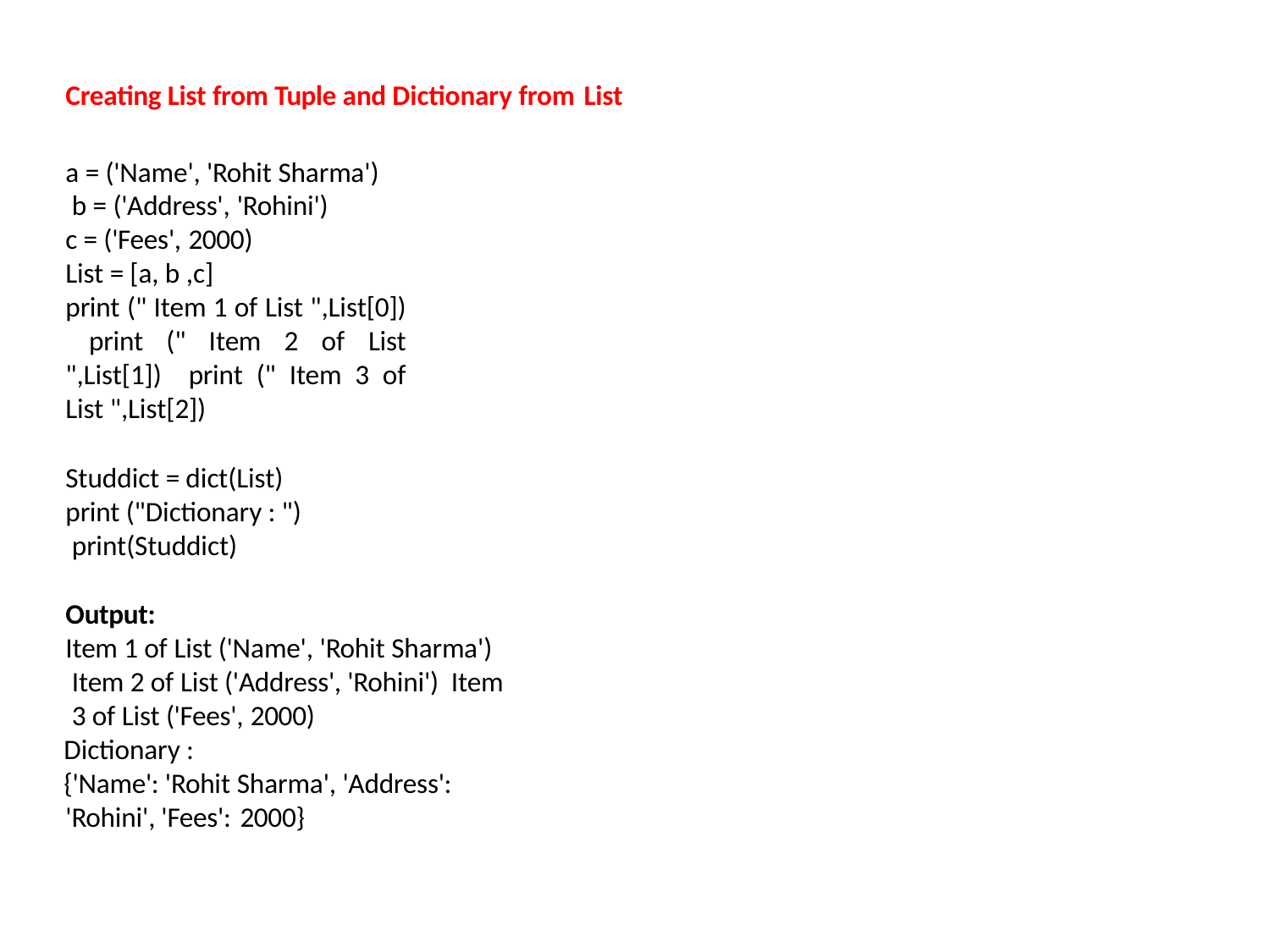

Creating List from Tuple and Dictionary from List

a = ('Name', 'Rohit Sharma')  b = ('Address', 'Rohini')
c = ('Fees', 2000)
List = [a, b ,c]
print (" Item 1 of List ",List[0])  print (" Item 2 of List ",List[1])  print (" Item 3 of List ",List[2])

Studdict = dict(List)  print ("Dictionary : ")  print(Studdict)

Output:
Item 1 of List ('Name', 'Rohit Sharma')  Item 2 of List ('Address', 'Rohini')  Item 3 of List ('Fees', 2000)
Dictionary :
{'Name': 'Rohit Sharma', 'Address': 'Rohini', 'Fees': 2000}